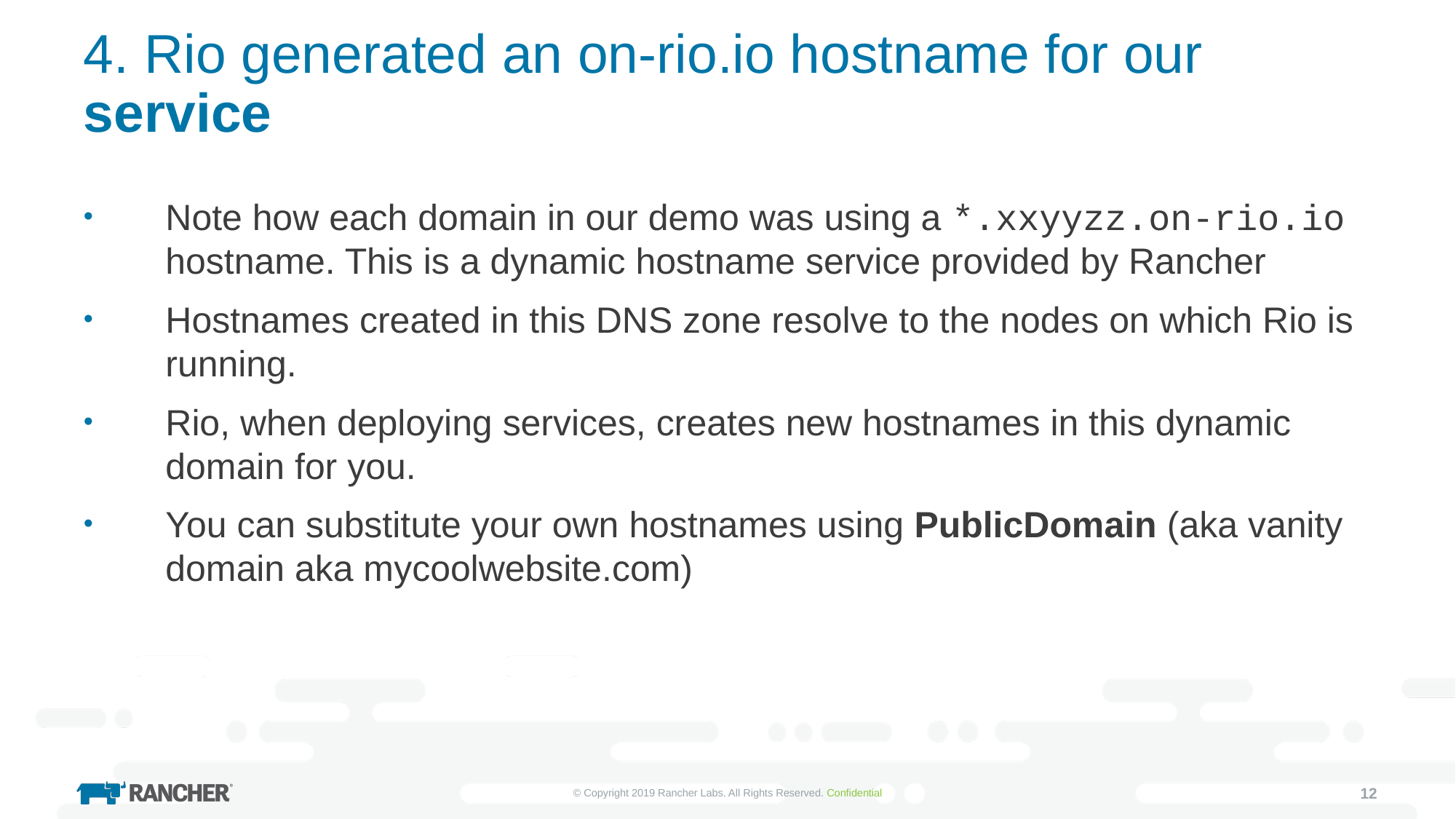

# 4. Rio generated an on-rio.io hostname for our service
Note how each domain in our demo was using a *.xxyyzz.on-rio.io hostname. This is a dynamic hostname service provided by Rancher
Hostnames created in this DNS zone resolve to the nodes on which Rio is running.
Rio, when deploying services, creates new hostnames in this dynamic domain for you.
You can substitute your own hostnames using PublicDomain (aka vanity domain aka mycoolwebsite.com)